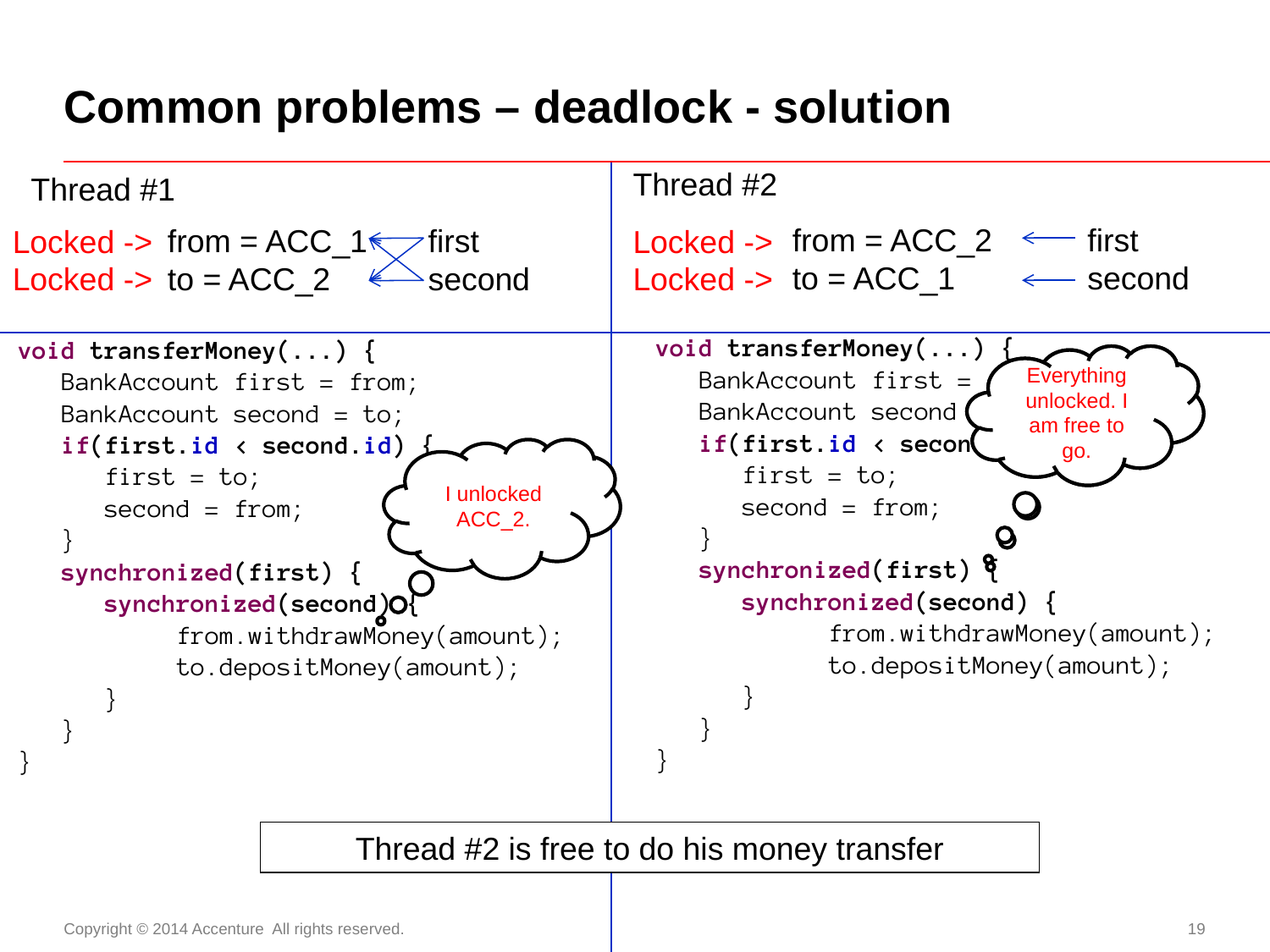

# Common problems – deadlock - solution
Thread #2
Thread #1
from = ACC_2
to = ACC_1
first
second
from = ACC_1
to = ACC_2
first
second
Locked ->
Locked ->
Locked ->
Locked ->
void transferMoney(...) {
   BankAccount first = from;
   BankAccount second = to;
   if(first.id < second.id) {
      first = to;
      second = from;
   }
   synchronized(first) {
      synchronized(second) {
            from.withdrawMoney(amount);
            to.depositMoney(amount);
      }
   }
}

void transferMoney(...) {
   BankAccount first = from;
   BankAccount second = to;
   if(first.id < second.id) {
      first = to;
      second = from;
   }
   synchronized(first) {
      synchronized(second) {
           from.withdrawMoney(amount);
           to.depositMoney(amount);
      }
   }
}

Everything unlocked. I am free to go.
I will wait until ACC_2 is unlocked
I unlocked ACC_2.
Thread #2 is free to do his money transfer
Thread #1 will acquire both locks and transfer money
Let’s assume that ACC_1 id is 1 and ACC_2 id is 2
Thread #1 will order its locks.
Thread #2 will not go inside the “if” block.
Thread #1 will release both locks.